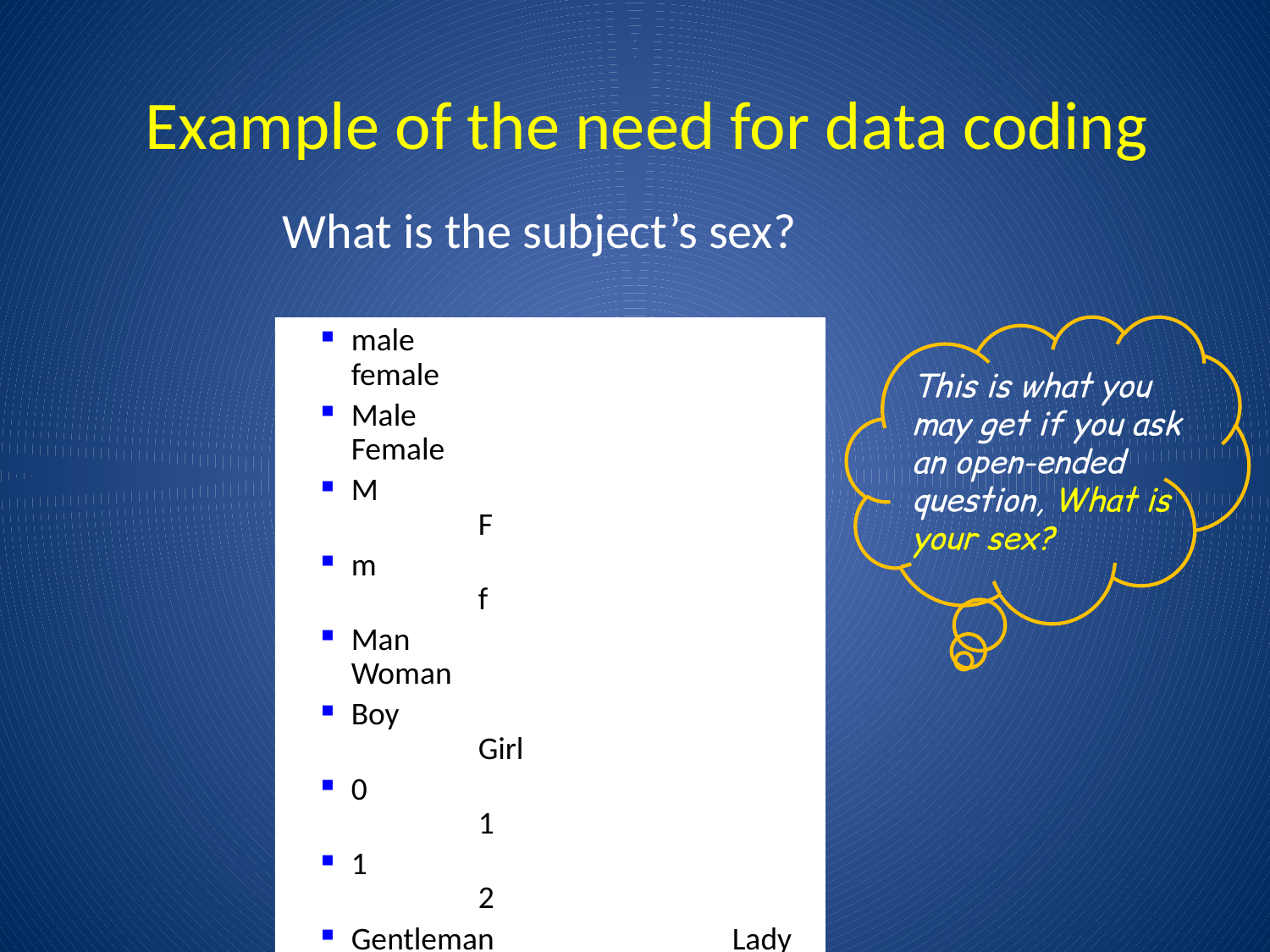

Example of the need for data coding
What is the subject’s sex?

male			female
Male			Female
M				F
m				f
Man			Woman
Boy				Girl
0				1
1				2
Gentleman		Lady
Tarzan			Jane
This is what you may get if you ask an open-ended question, What is your sex?